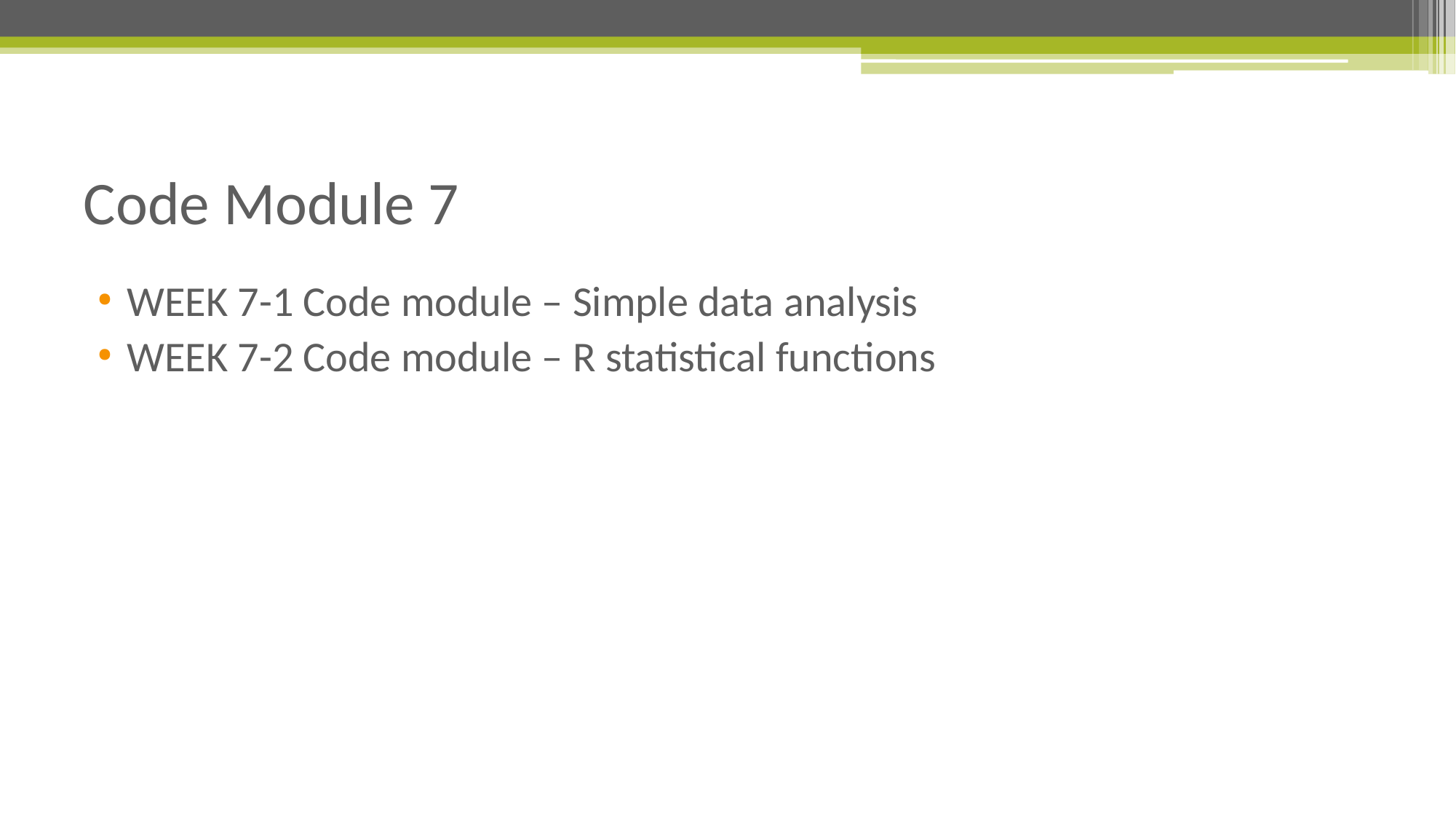

# Code Module 7
WEEK 7-1 Code module – Simple data analysis
WEEK 7-2 Code module – R statistical functions